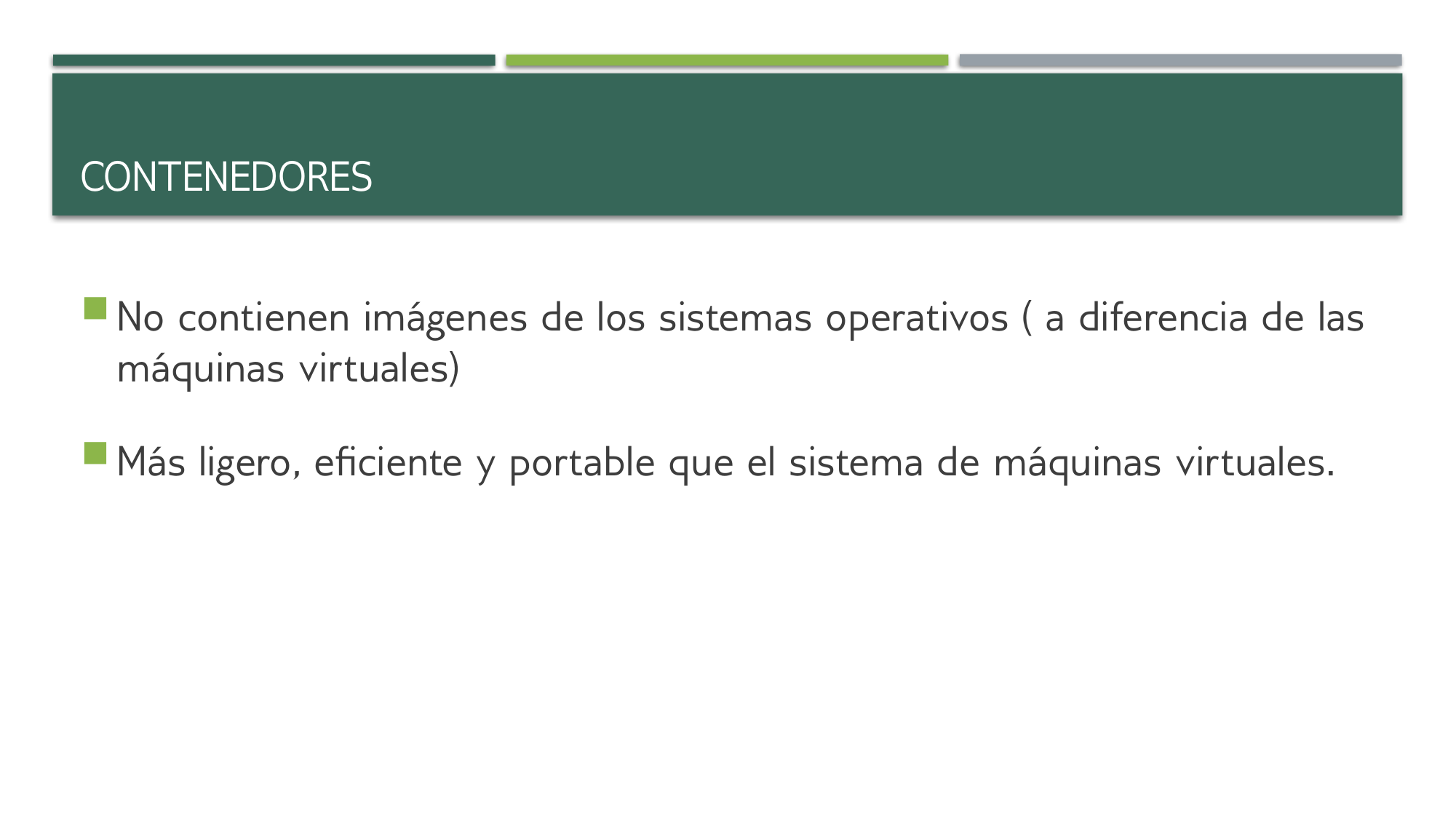

# Contenedores
No contienen imágenes de los sistemas operativos ( a diferencia de las máquinas virtuales)
Más ligero, eficiente y portable que el sistema de máquinas virtuales.